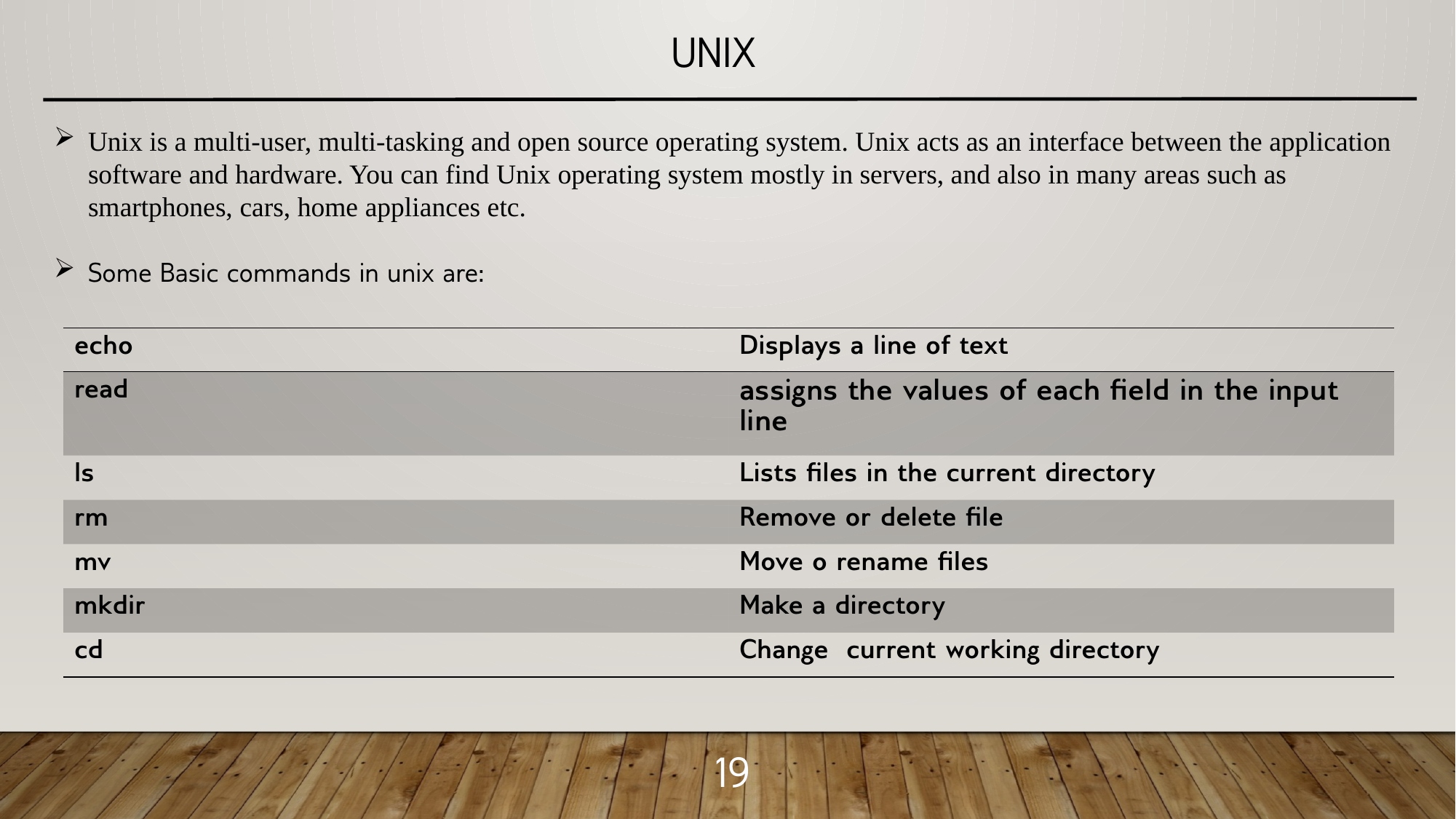

UNIX
Unix is a multi-user, multi-tasking and open source operating system. Unix acts as an interface between the application software and hardware. You can find Unix operating system mostly in servers, and also in many areas such as smartphones, cars, home appliances etc.

Some Basic commands in unix are:

|  |  |
| --- | --- |
|  |  |
|  |  |
|  |  |
|  |  |
|  |  |
|  |  |
| echo | Displays a line of text |
| --- | --- |
| read | assigns the values of each field in the input line |
| ls | Lists files in the current directory |
| rm | Remove or delete file |
| mv | Move o rename files |
| mkdir | Make a directory |
| cd | Change current working directory |
19